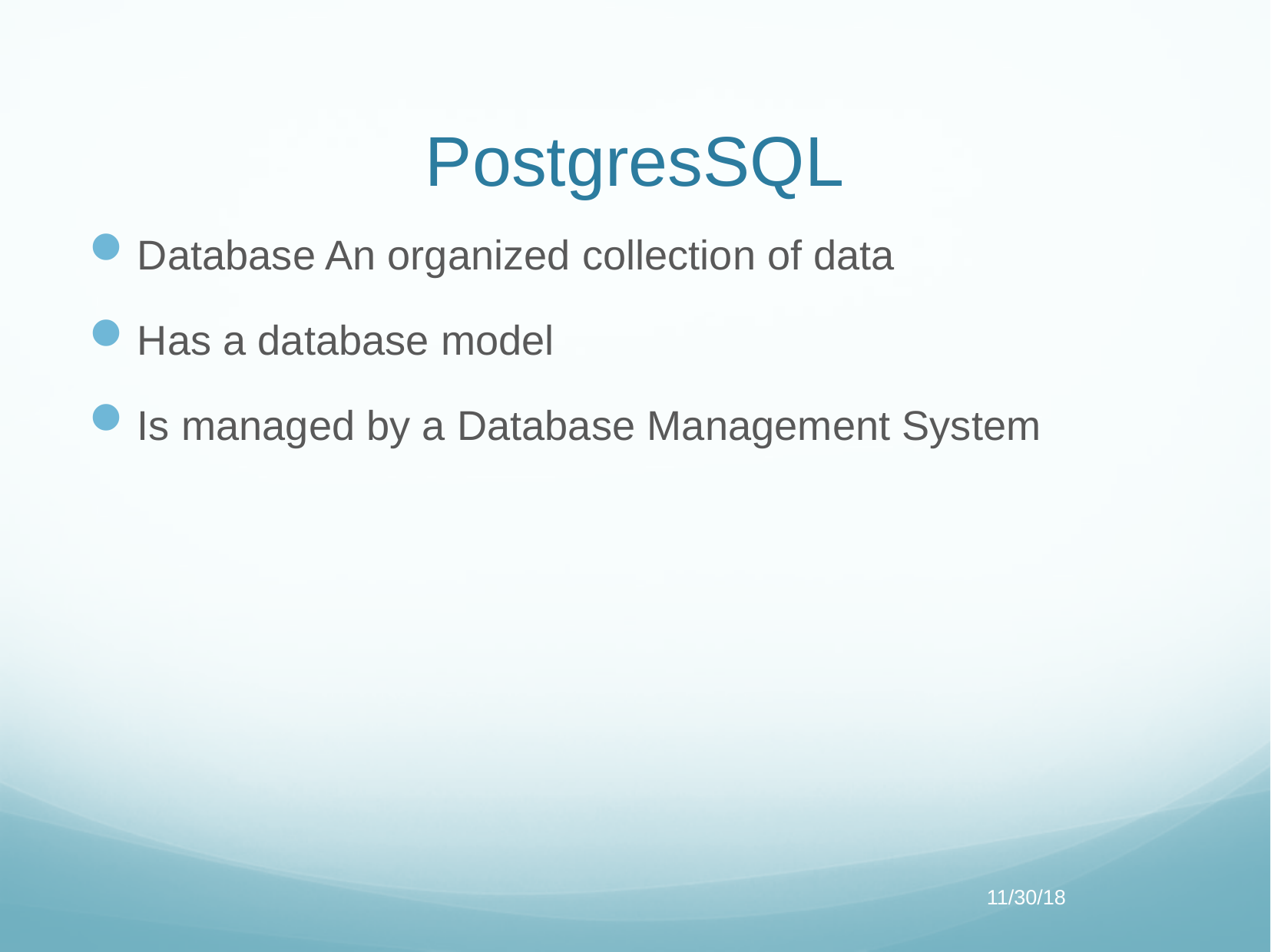

# PostgresSQL
Database An organized collection of data
Has a database model
Is managed by a Database Management System

Web Sys I
11/30/18
3